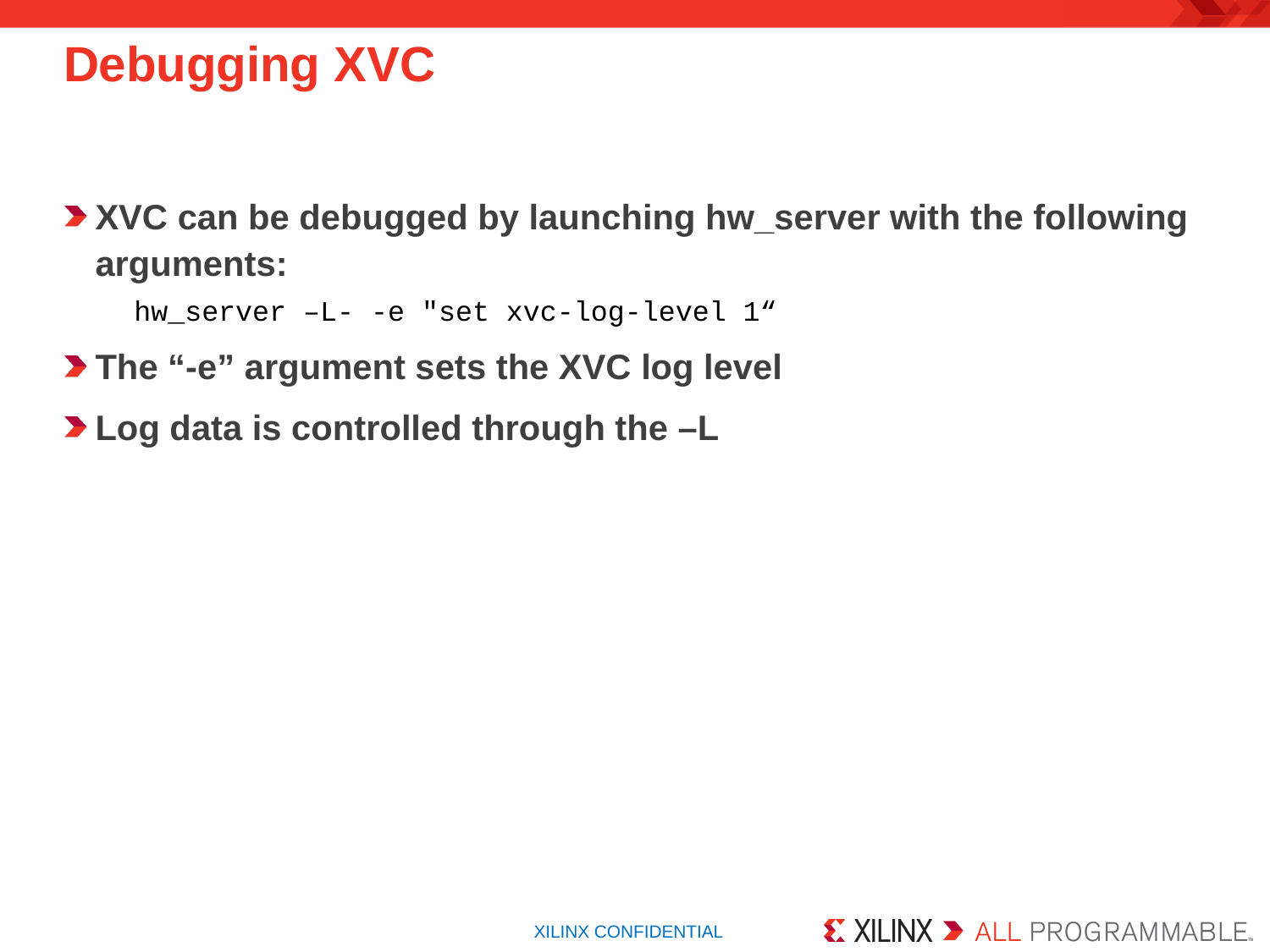

# Debugging XVC
XVC can be debugged by launching hw_server with the following arguments:
hw_server –L- -e "set xvc-log-level 1“
The “-e” argument sets the XVC log level
Log data is controlled through the –L